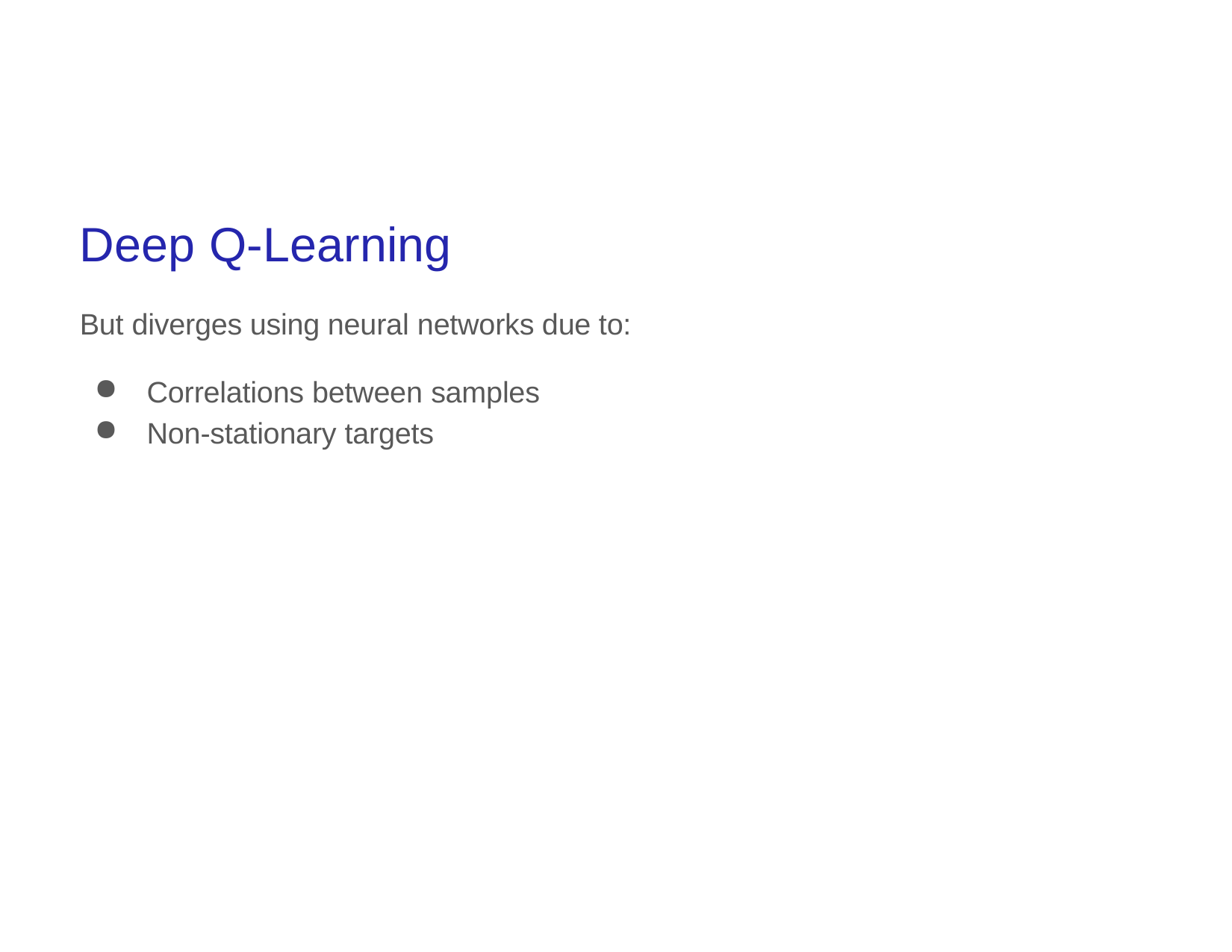

# Deep Q-Learning
But diverges using neural networks due to:

Correlations between samples
Non-stationary targets